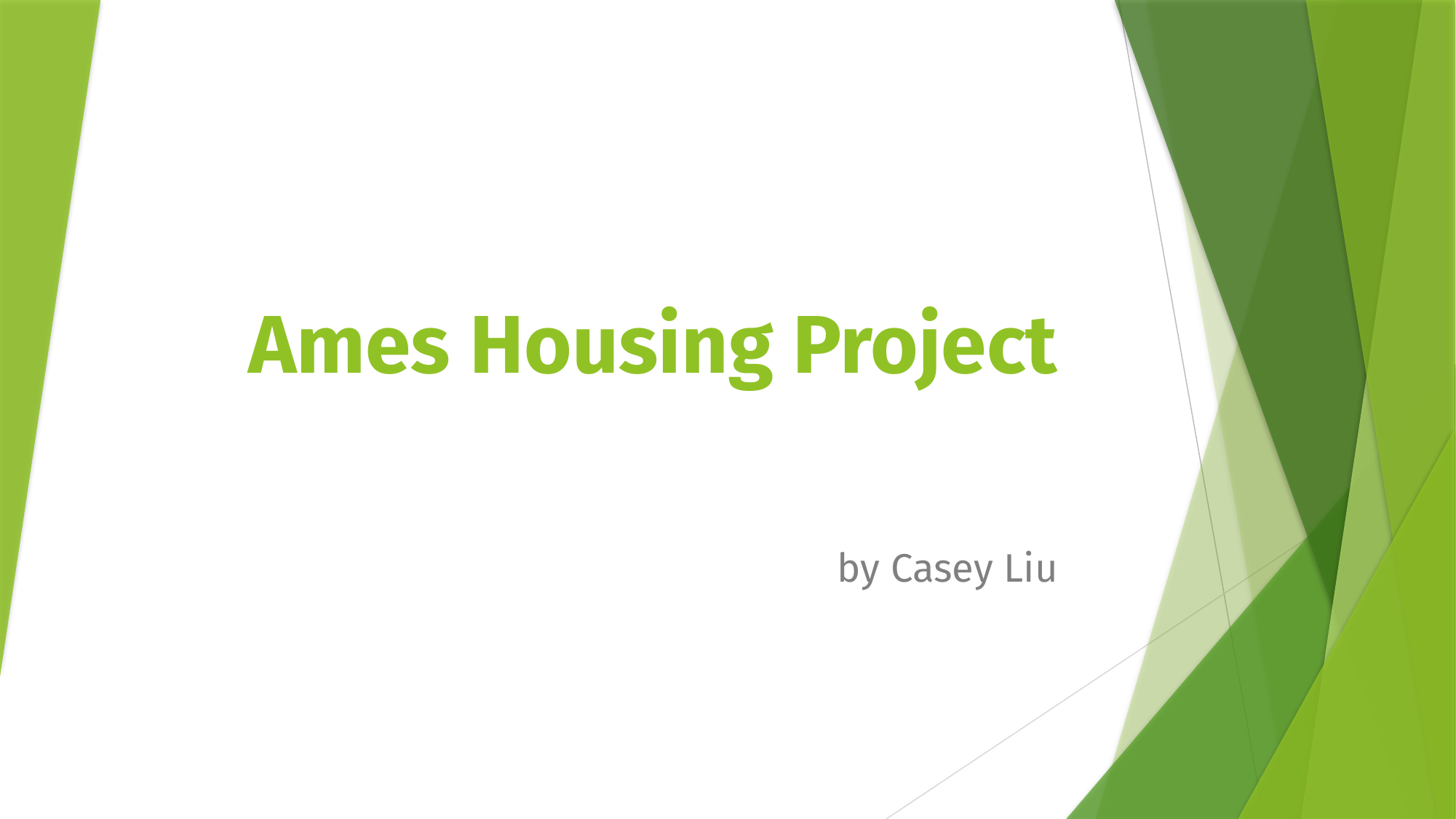

# Ames Housing Project

by Casey Liu